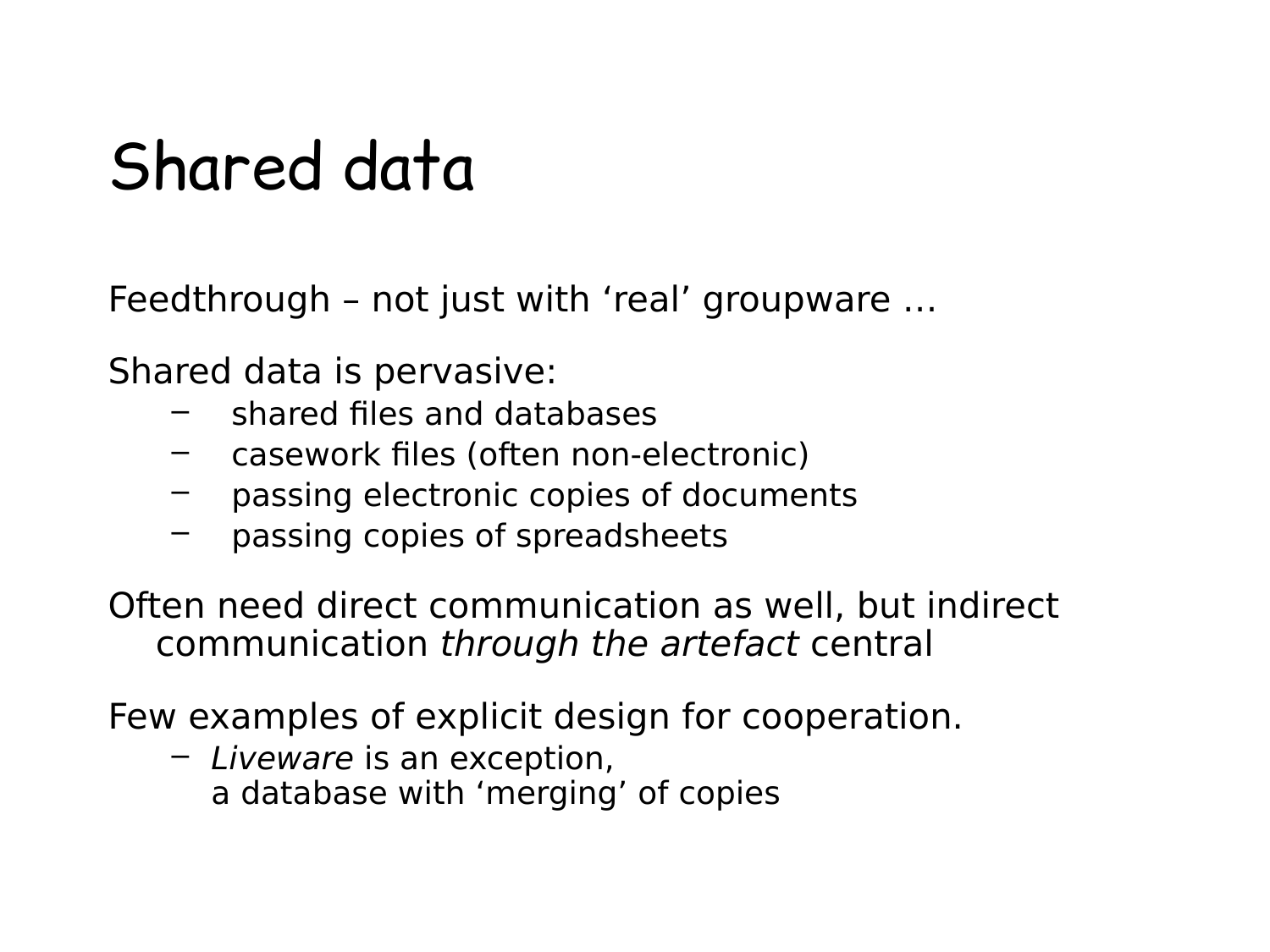

# Shared data
Feedthrough – not just with ‘real’ groupware …

Shared data is pervasive:
  shared files and databases
  casework files (often non-electronic)
  passing electronic copies of documents
  passing copies of spreadsheets

Often need direct communication as well, but indirect communication through the artefact central

Few examples of explicit design for cooperation.
Liveware is an exception,
a database with ‘merging’ of copies